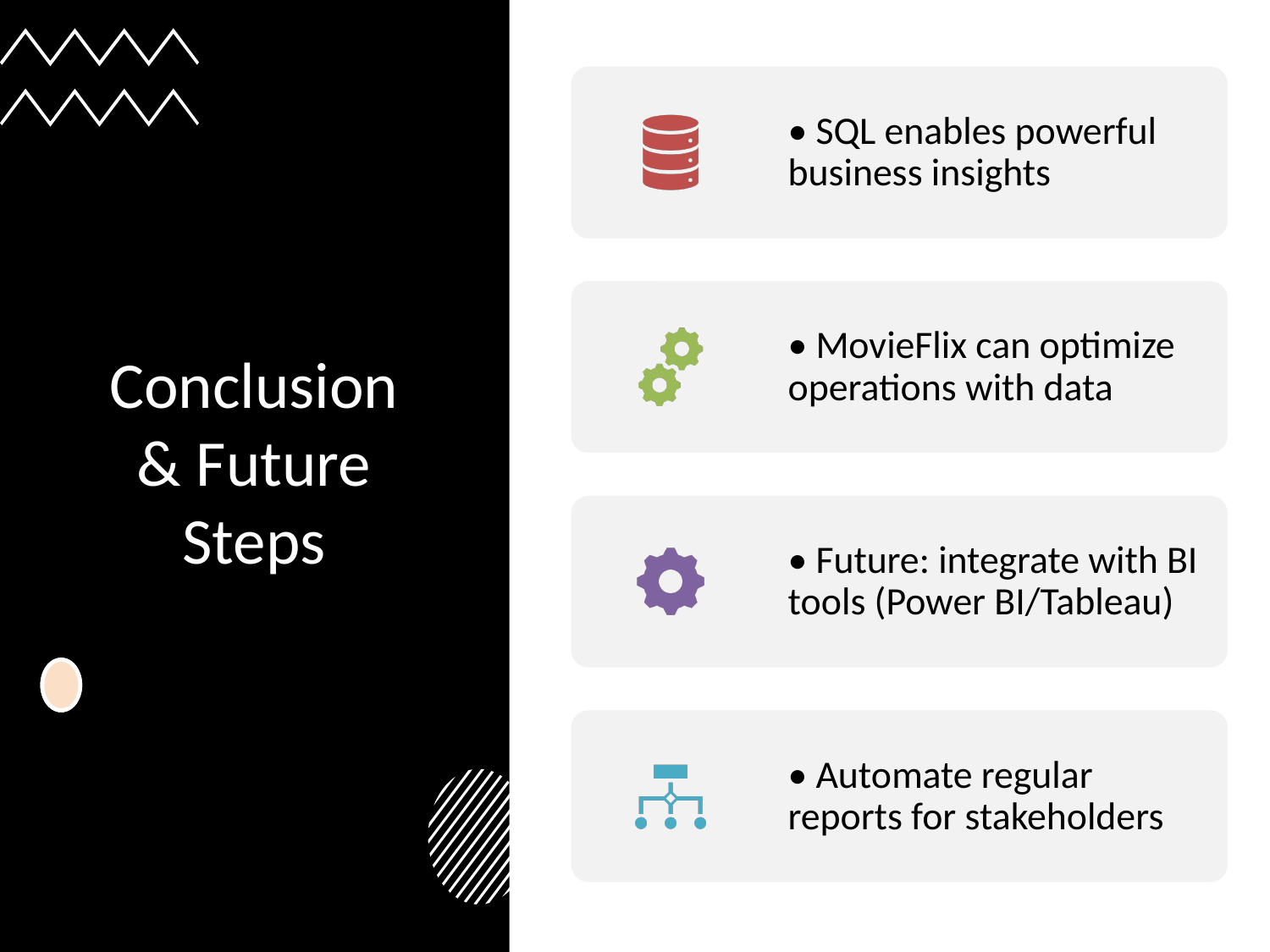

• SQL enables powerful business insights
• MovieFlix can optimize operations with data
• Future: integrate with BI tools (Power BI/Tableau)
• Automate regular reports for stakeholders
# Conclusion & Future Steps